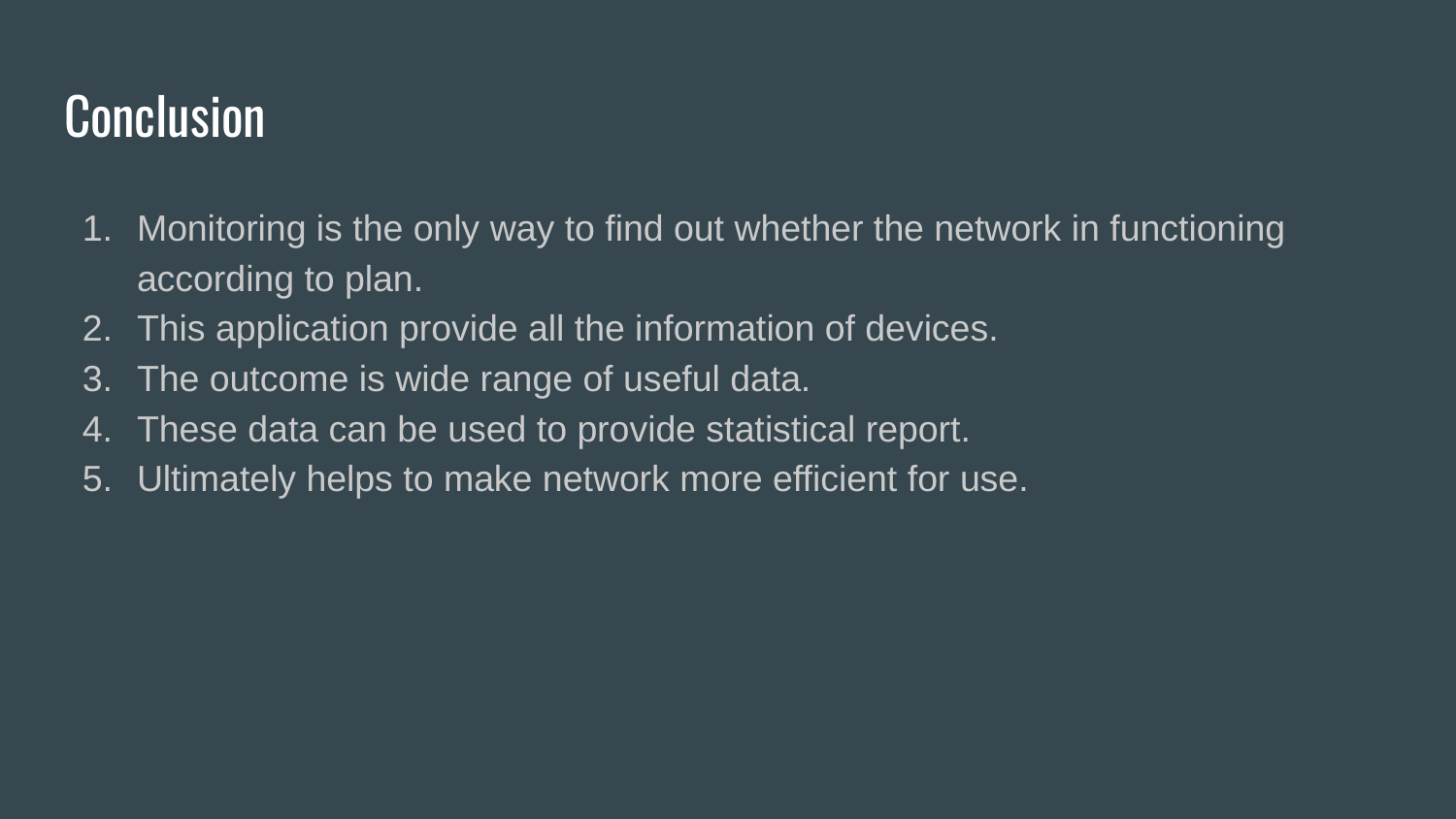

# Conclusion
Monitoring is the only way to find out whether the network in functioning according to plan.
This application provide all the information of devices.
The outcome is wide range of useful data.
These data can be used to provide statistical report.
Ultimately helps to make network more efficient for use.